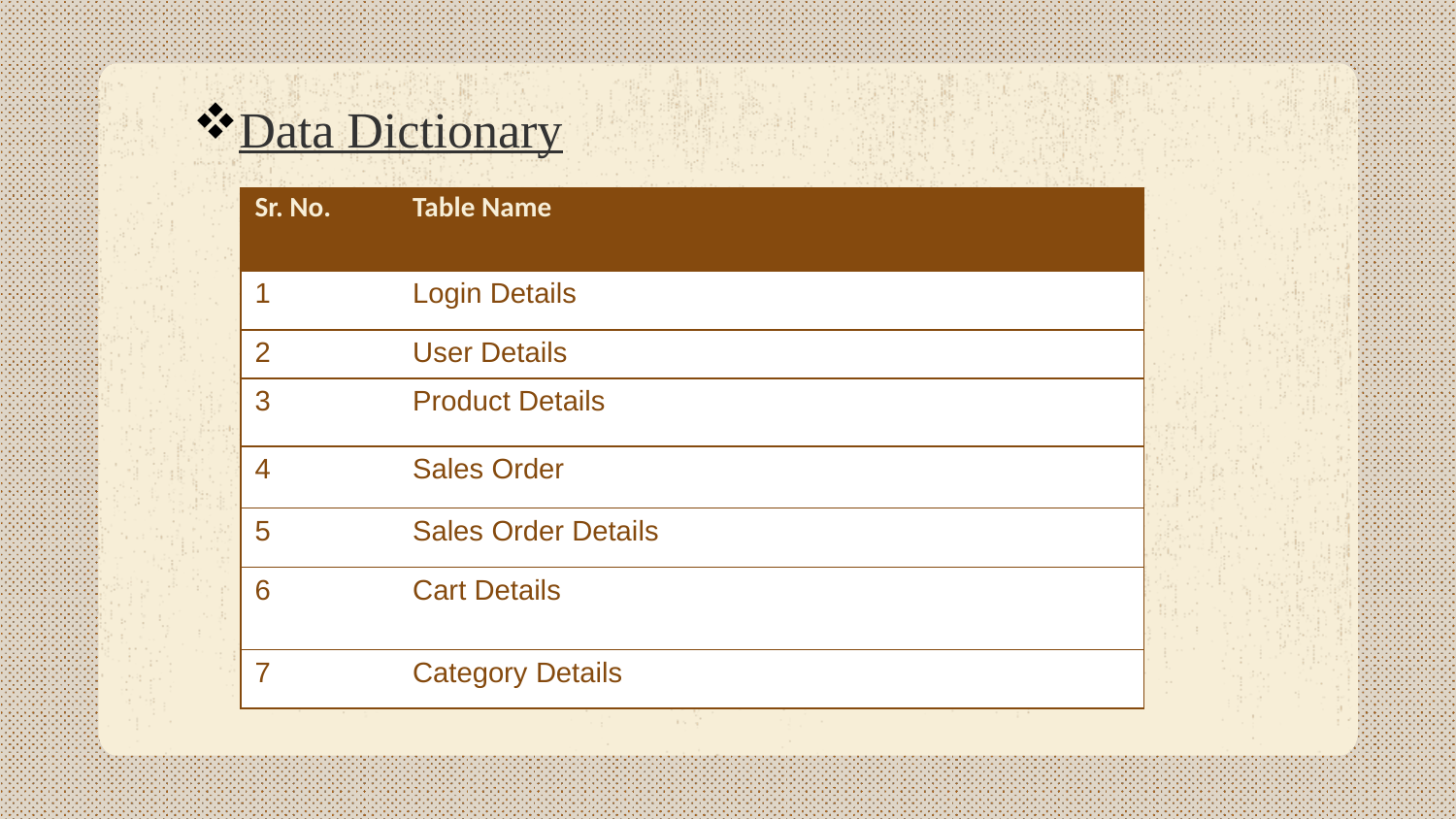

Data Dictionary
| Sr. No. | Table Name |
| --- | --- |
| 1 | Login Details |
| 2 | User Details |
| 3 | Product Details |
| 4 | Sales Order |
| 5 | Sales Order Details |
| 6 | Cart Details |
| 7 | Category Details |